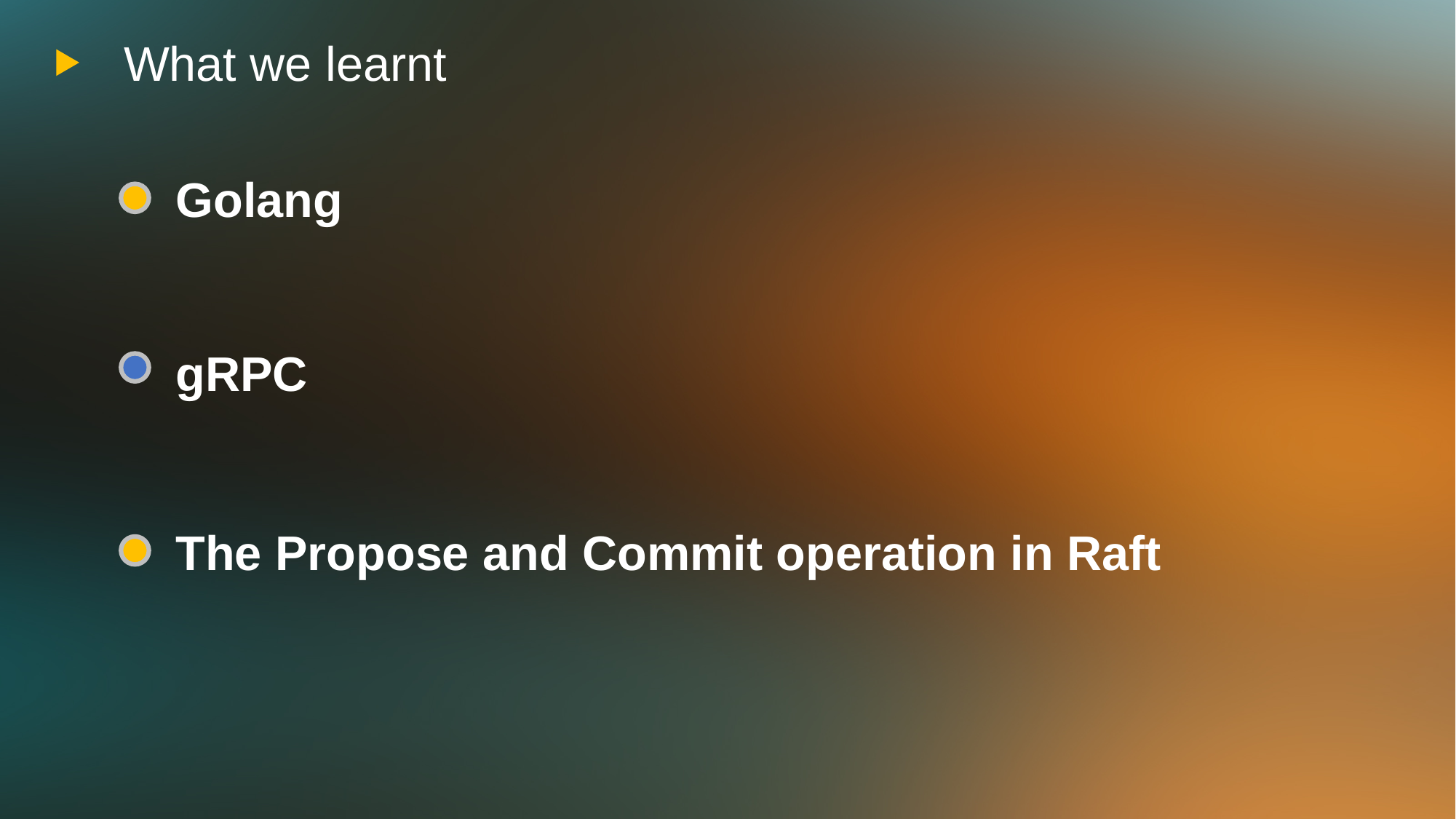

What we learnt

Golang

gRPC

The Propose and Commit operation in Raft